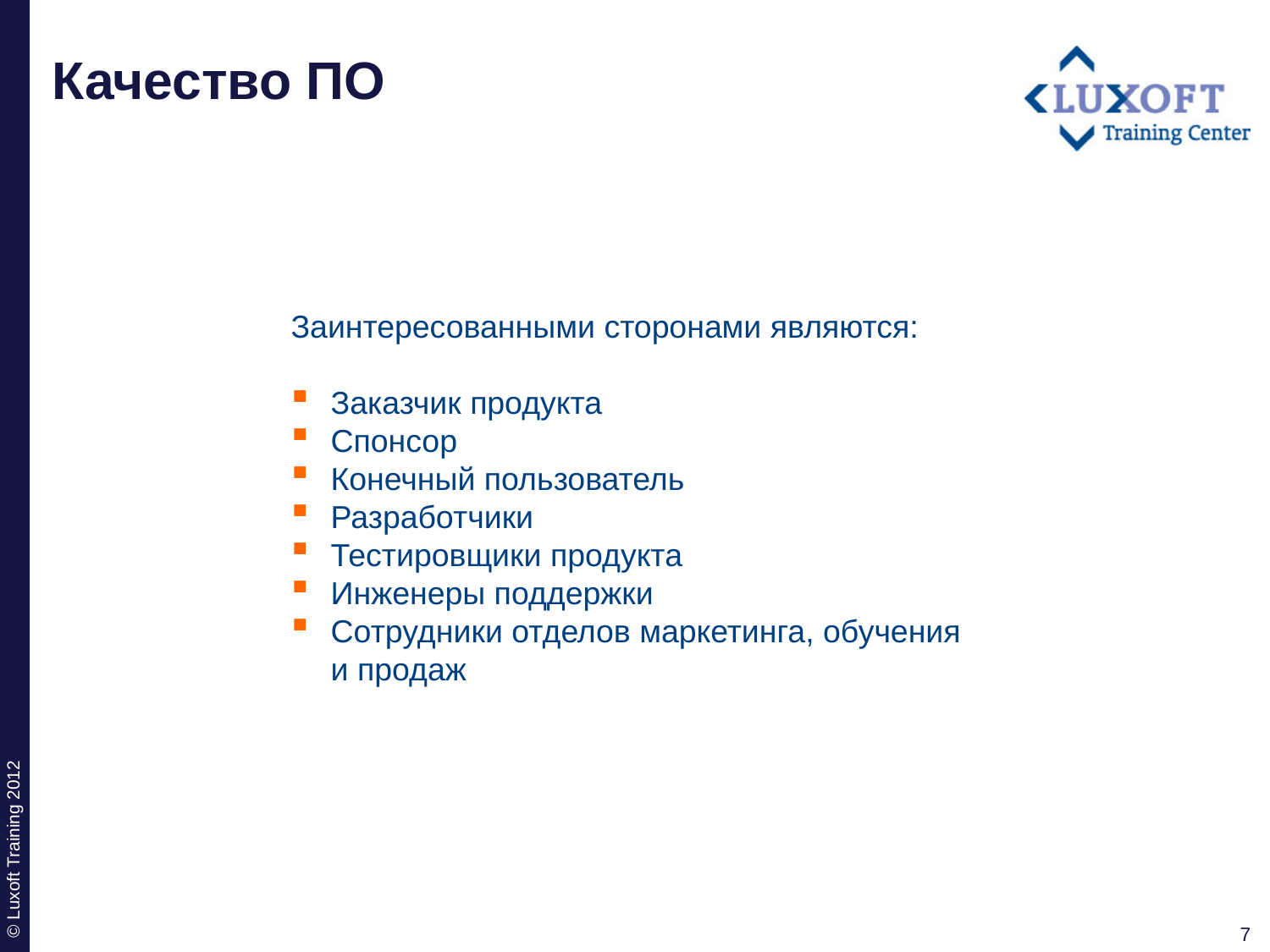

# Качество ПО
Заинтересованными сторонами являются:

Заказчик продукта
Спонсор
Конечный пользователь
Разработчики
Тестировщики продукта
Инженеры поддержки
Сотрудники отделов маркетинга, обучения и продаж